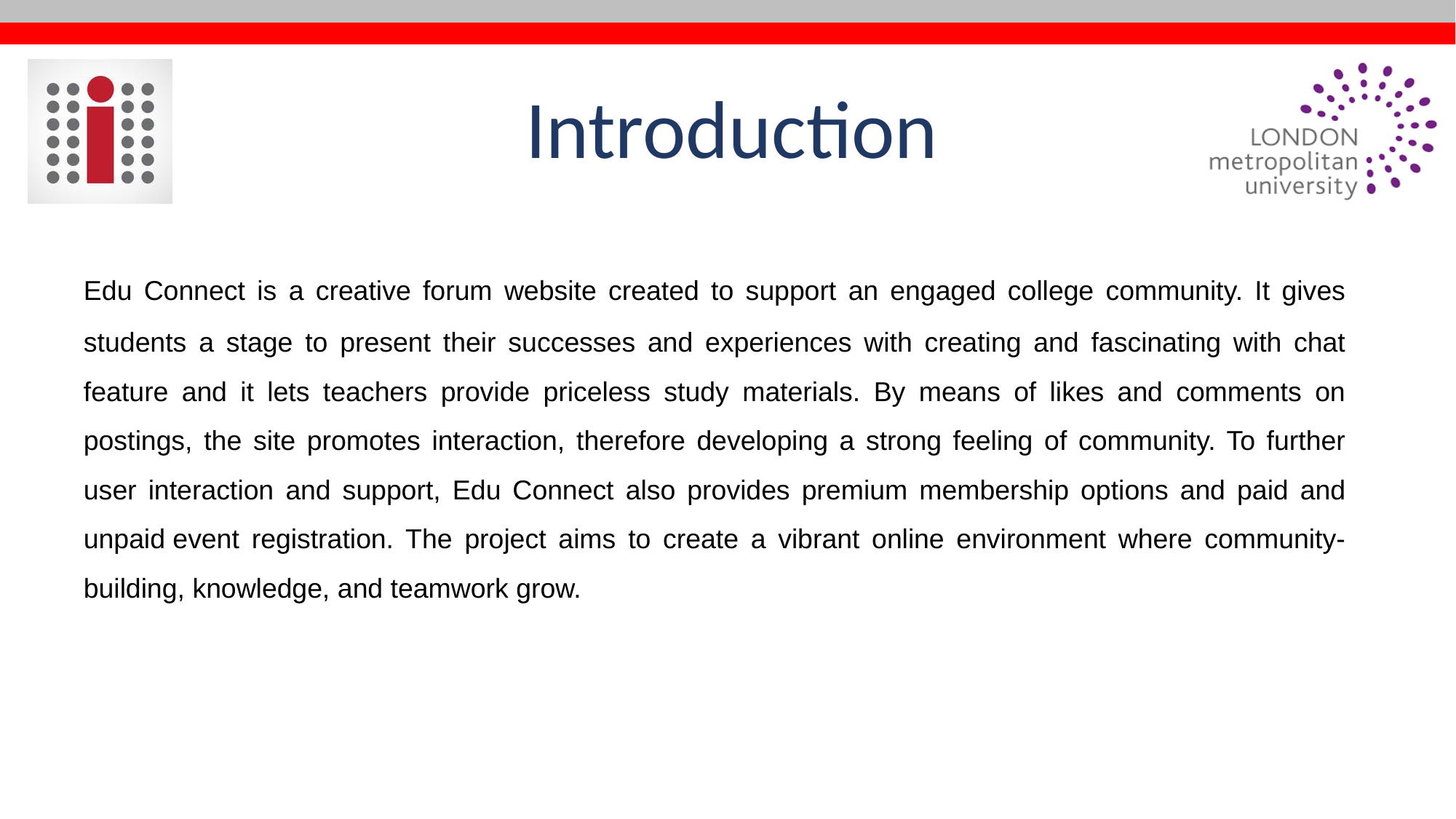

# Introduction
	Edu Connect is a creative forum website created to support an engaged college community. It gives students a stage to present their successes and experiences with creating and fascinating with chat feature and it lets teachers provide priceless study materials. By means of likes and comments on postings, the site promotes interaction, therefore developing a strong feeling of community. To further user interaction and support, Edu Connect also provides premium membership options and paid and unpaid event registration. The project aims to create a vibrant online environment where community-building, knowledge, and teamwork grow.